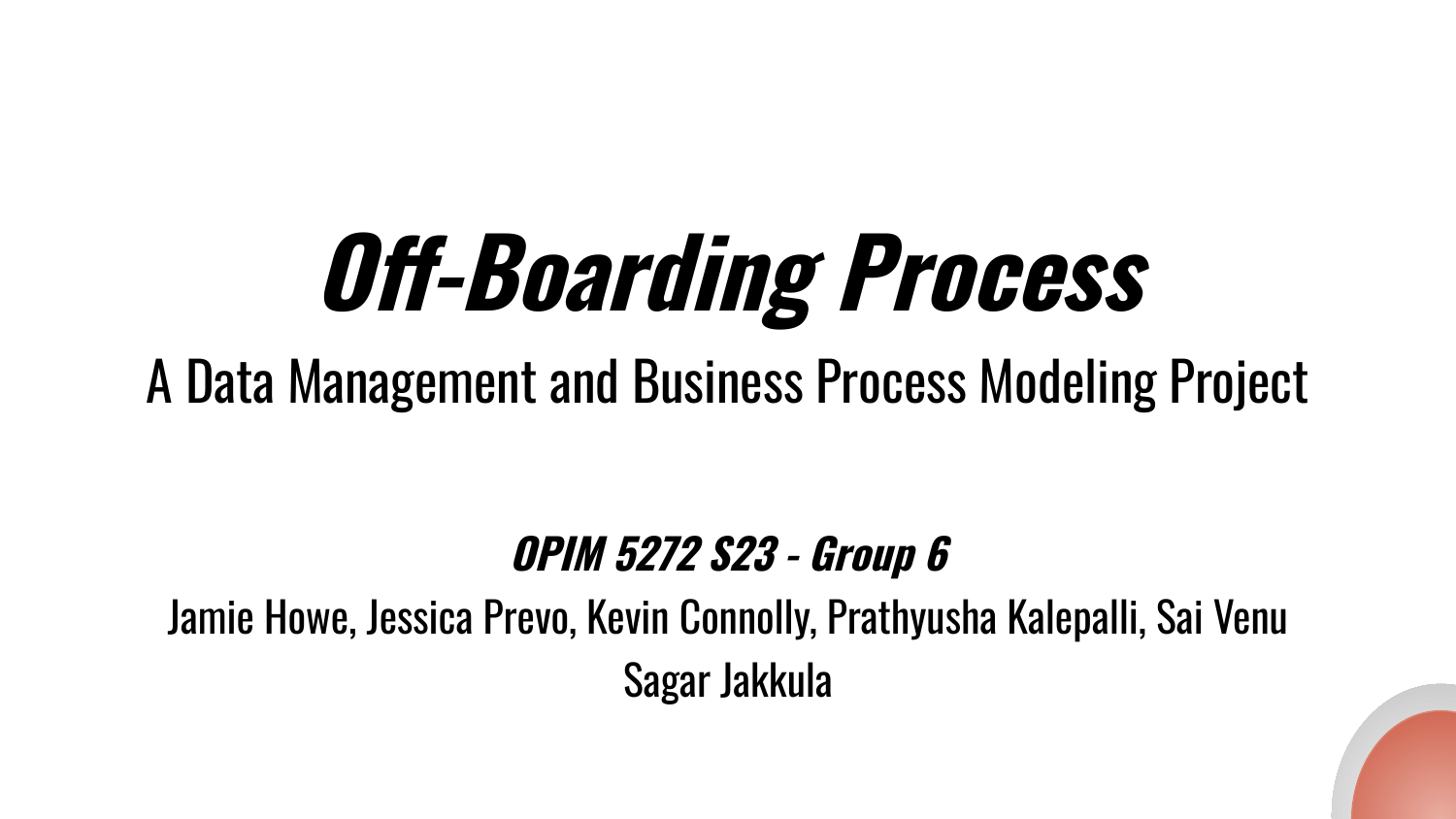

# Off-Boarding Process
A Data Management and Business Process Modeling Project
OPIM 5272 S23 - Group 6
Jamie Howe, Jessica Prevo, Kevin Connolly, Prathyusha Kalepalli, Sai Venu Sagar Jakkula